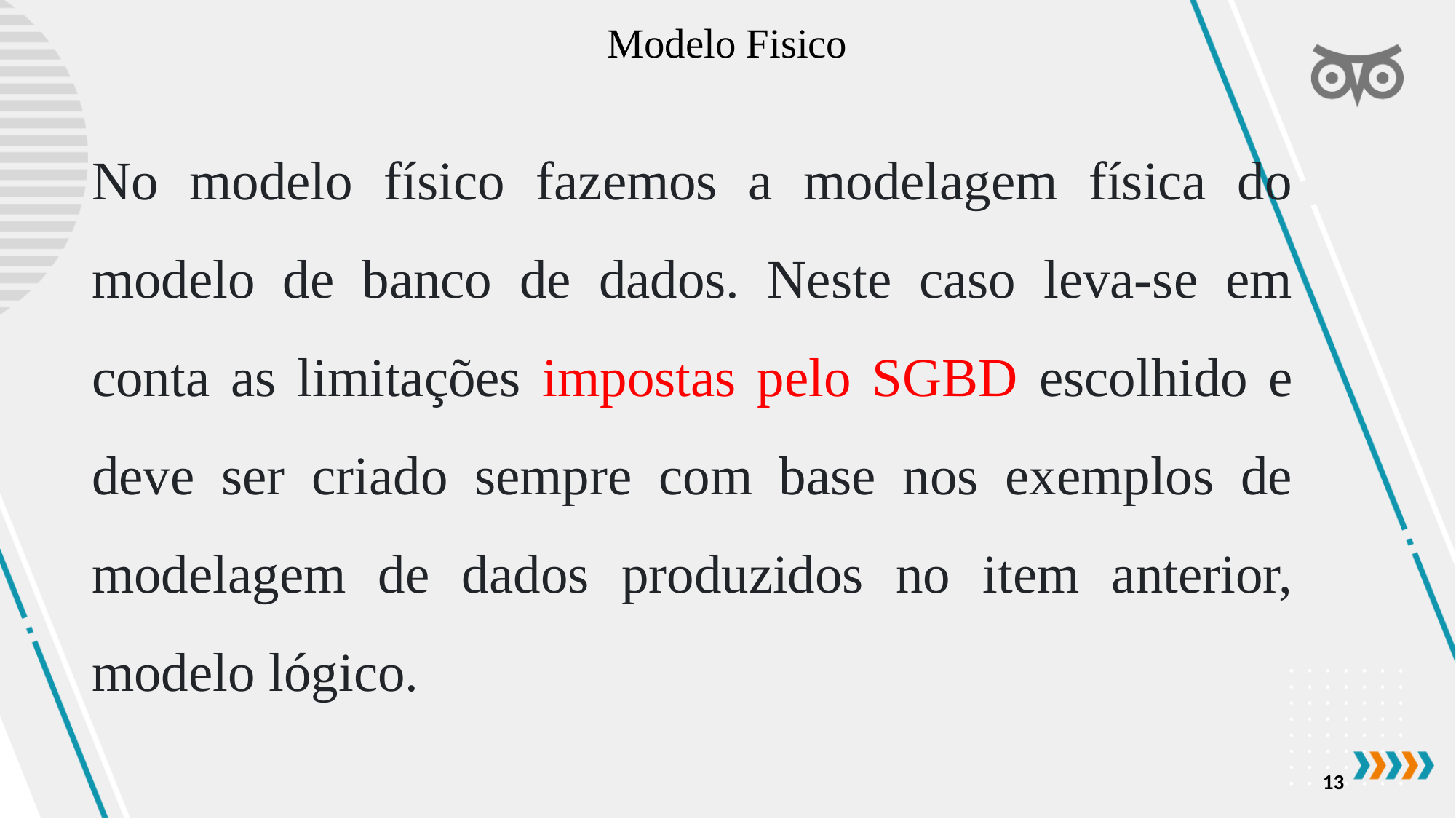

# Modelo Fisico
No modelo físico fazemos a modelagem física do modelo de banco de dados. Neste caso leva-se em conta as limitações impostas pelo SGBD escolhido e deve ser criado sempre com base nos exemplos de modelagem de dados produzidos no item anterior, modelo lógico.
13